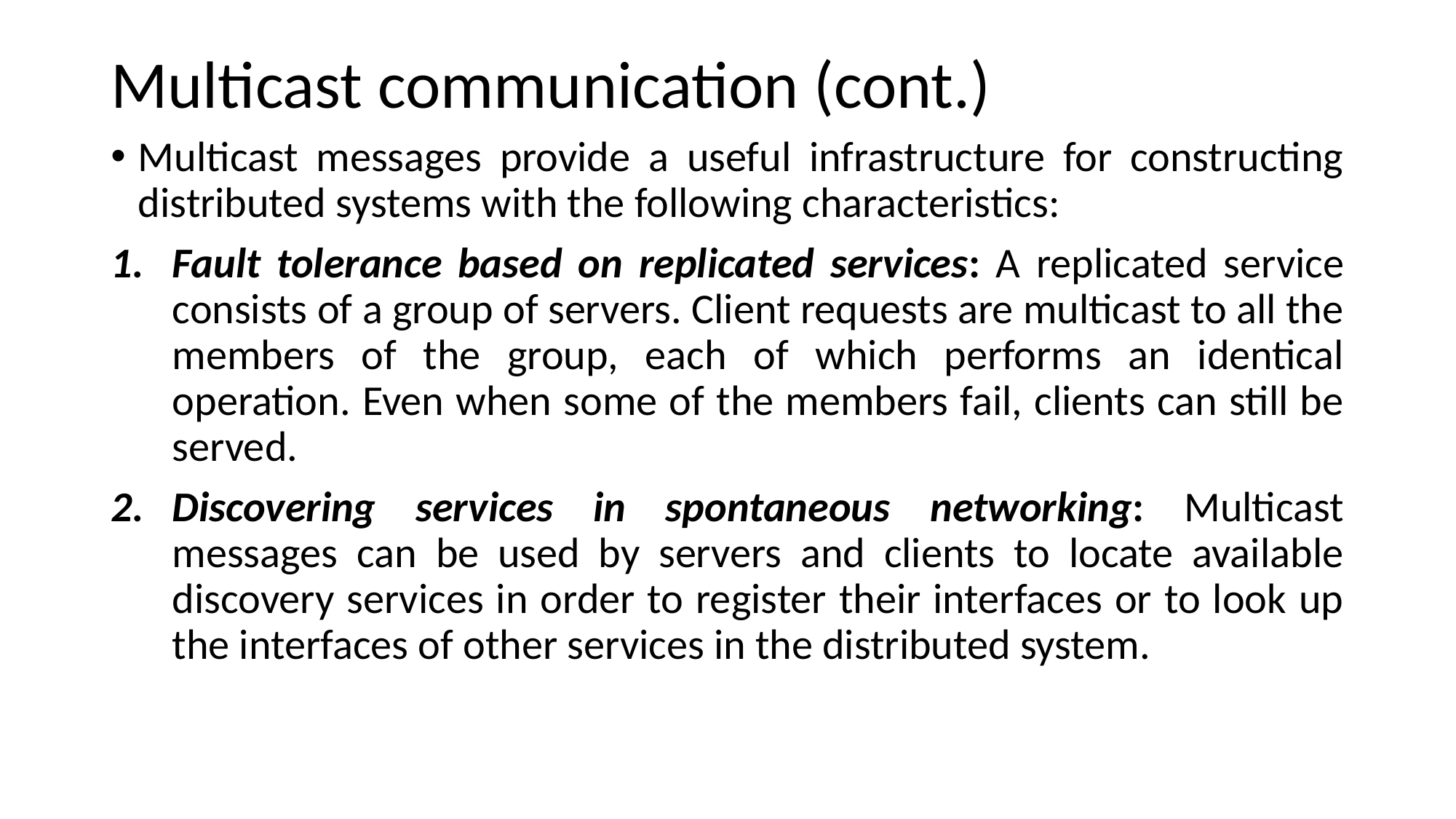

# Multicast communication (cont.)
Multicast messages provide a useful infrastructure for constructing distributed systems with the following characteristics:
Fault tolerance based on replicated services: A replicated service consists of a group of servers. Client requests are multicast to all the members of the group, each of which performs an identical operation. Even when some of the members fail, clients can still be served.
Discovering services in spontaneous networking: Multicast messages can be used by servers and clients to locate available discovery services in order to register their interfaces or to look up the interfaces of other services in the distributed system.